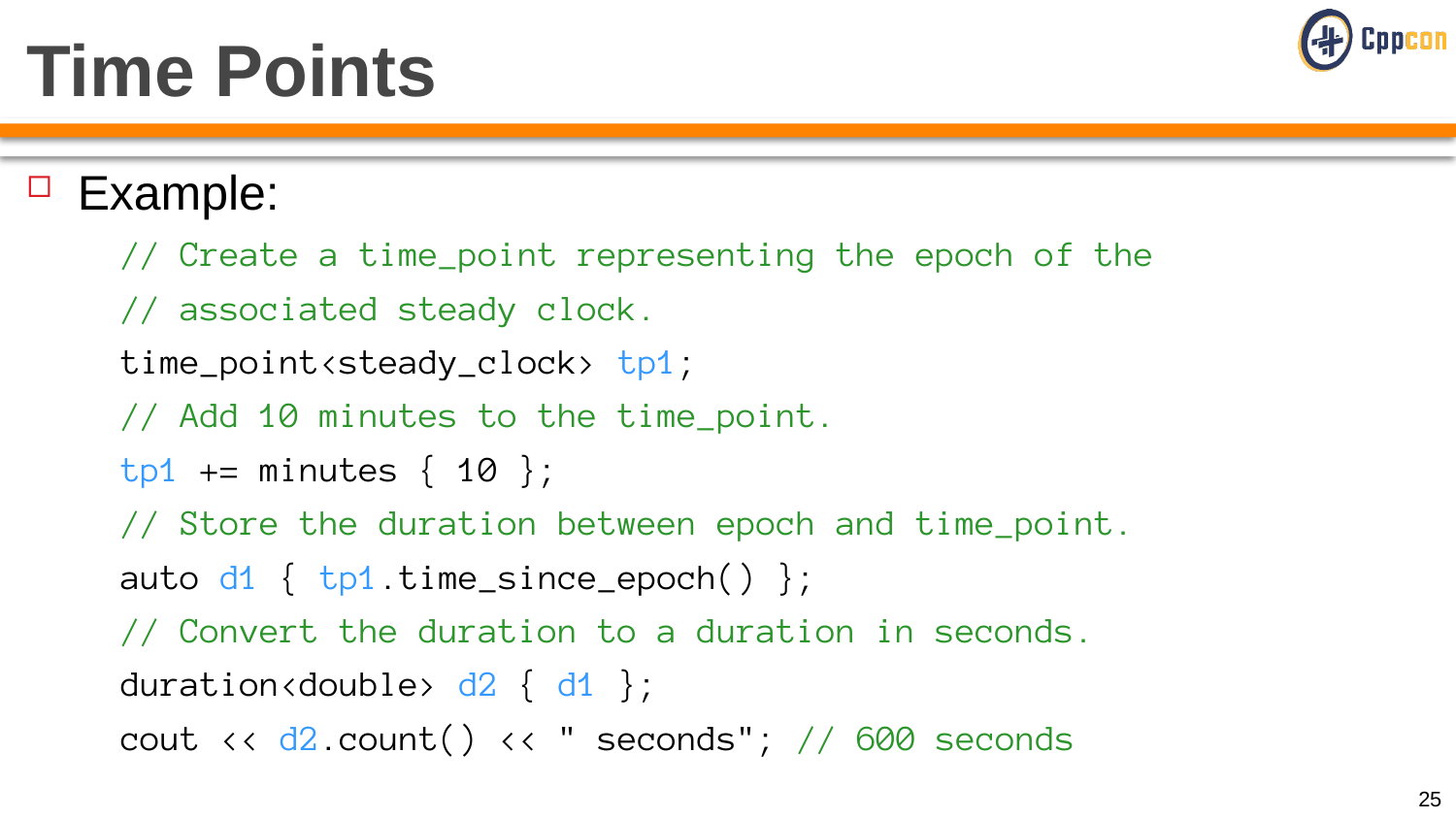

# Time Points
Example:
// Create a time_point representing the epoch of the
// associated steady clock.
time_point<steady_clock> tp1;
// Add 10 minutes to the time_point.
tp1 += minutes { 10 };
// Store the duration between epoch and time_point.
auto d1 { tp1.time_since_epoch() };
// Convert the duration to a duration in seconds.
duration<double> d2 { d1 };
cout << d2.count() << " seconds"; // 600 seconds